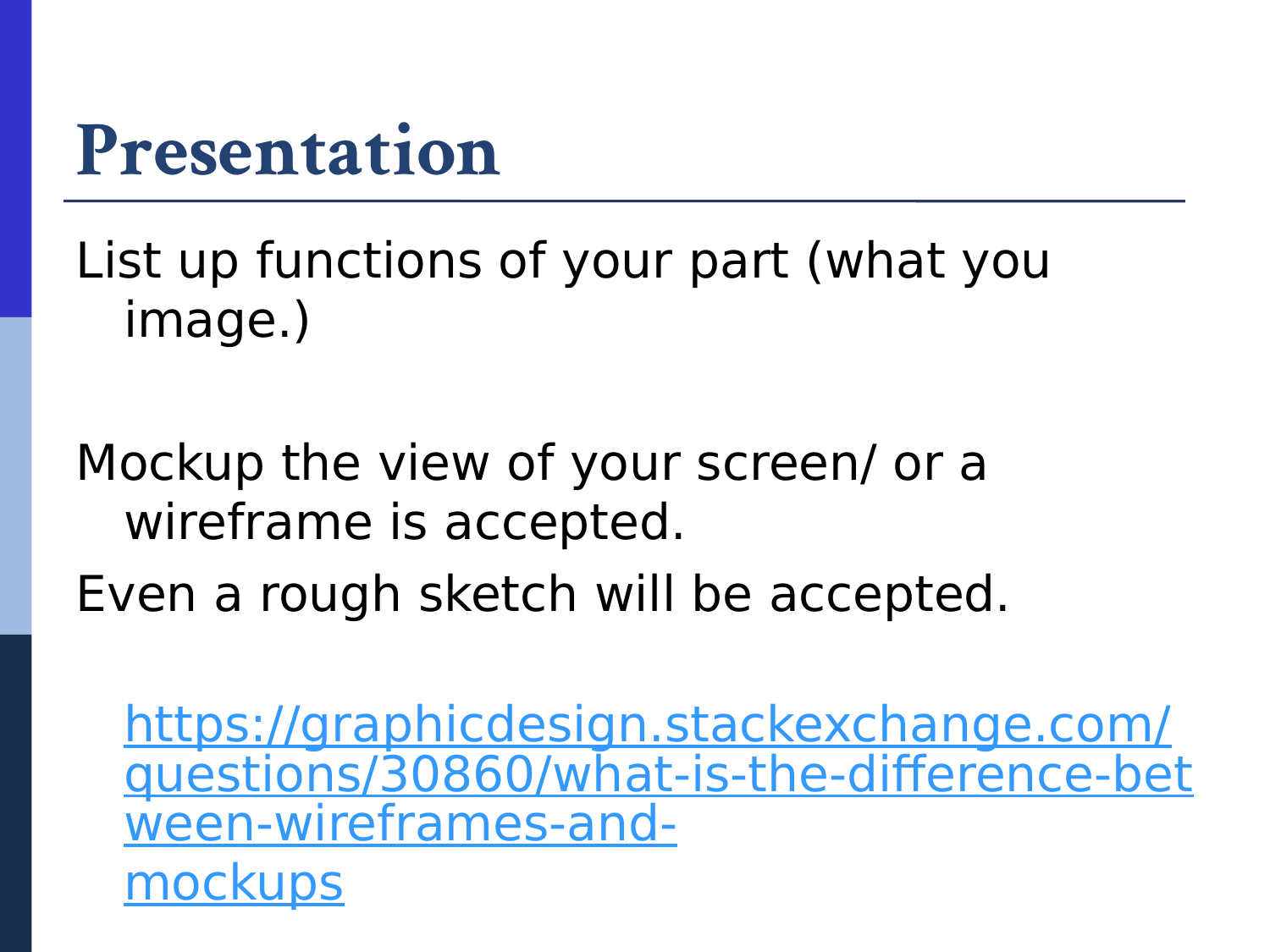

# Presentation
List up functions of your part (what you image.)

Mockup the view of your screen/ or a  wireframe is accepted.
Even a rough sketch will be accepted.
 https://graphicdesign.stackexchange.com/questions/30860/what-is-the-difference-between-wireframes-and-mockups